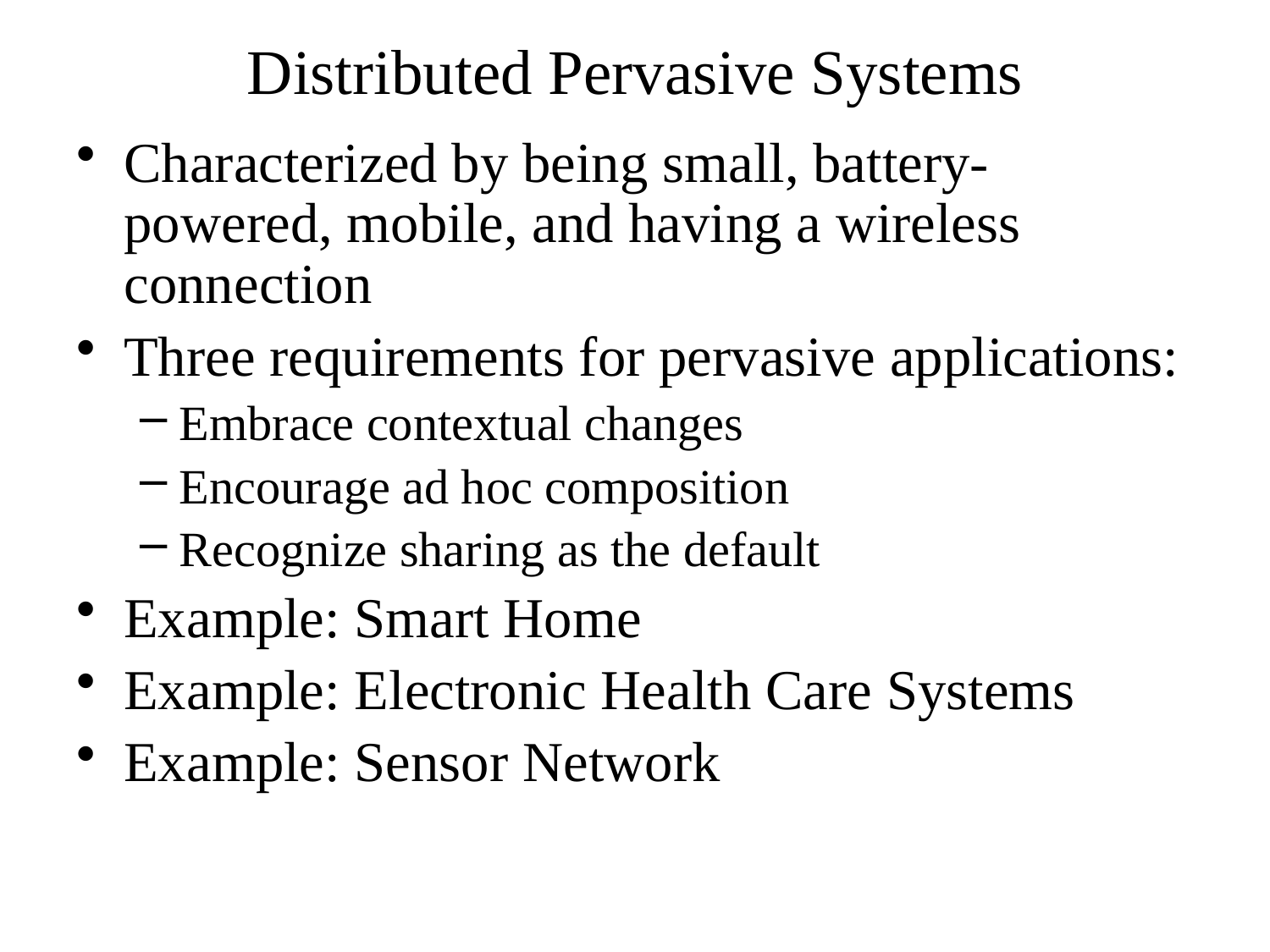

# Distributed Pervasive Systems
Characterized by being small, battery-powered, mobile, and having a wireless connection
Three requirements for pervasive applications:
Embrace contextual changes
Encourage ad hoc composition
Recognize sharing as the default
Example: Smart Home
Example: Electronic Health Care Systems
Example: Sensor Network